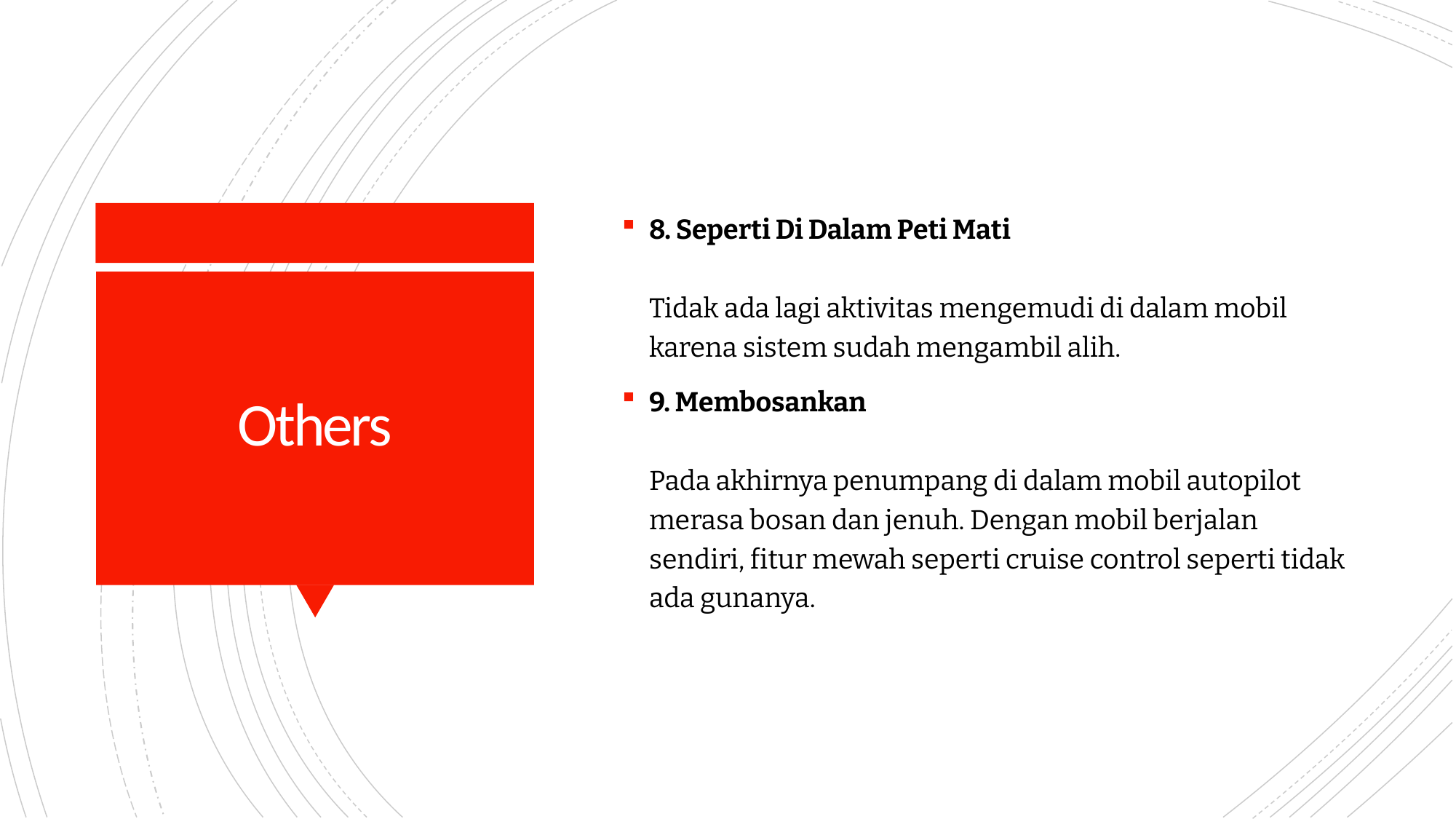

8. Seperti Di Dalam Peti Mati
Tidak ada lagi aktivitas mengemudi di dalam mobil karena sistem sudah mengambil alih.
9. Membosankan
Pada akhirnya penumpang di dalam mobil autopilot merasa bosan dan jenuh. Dengan mobil berjalan sendiri, fitur mewah seperti cruise control seperti tidak ada gunanya.
# Others